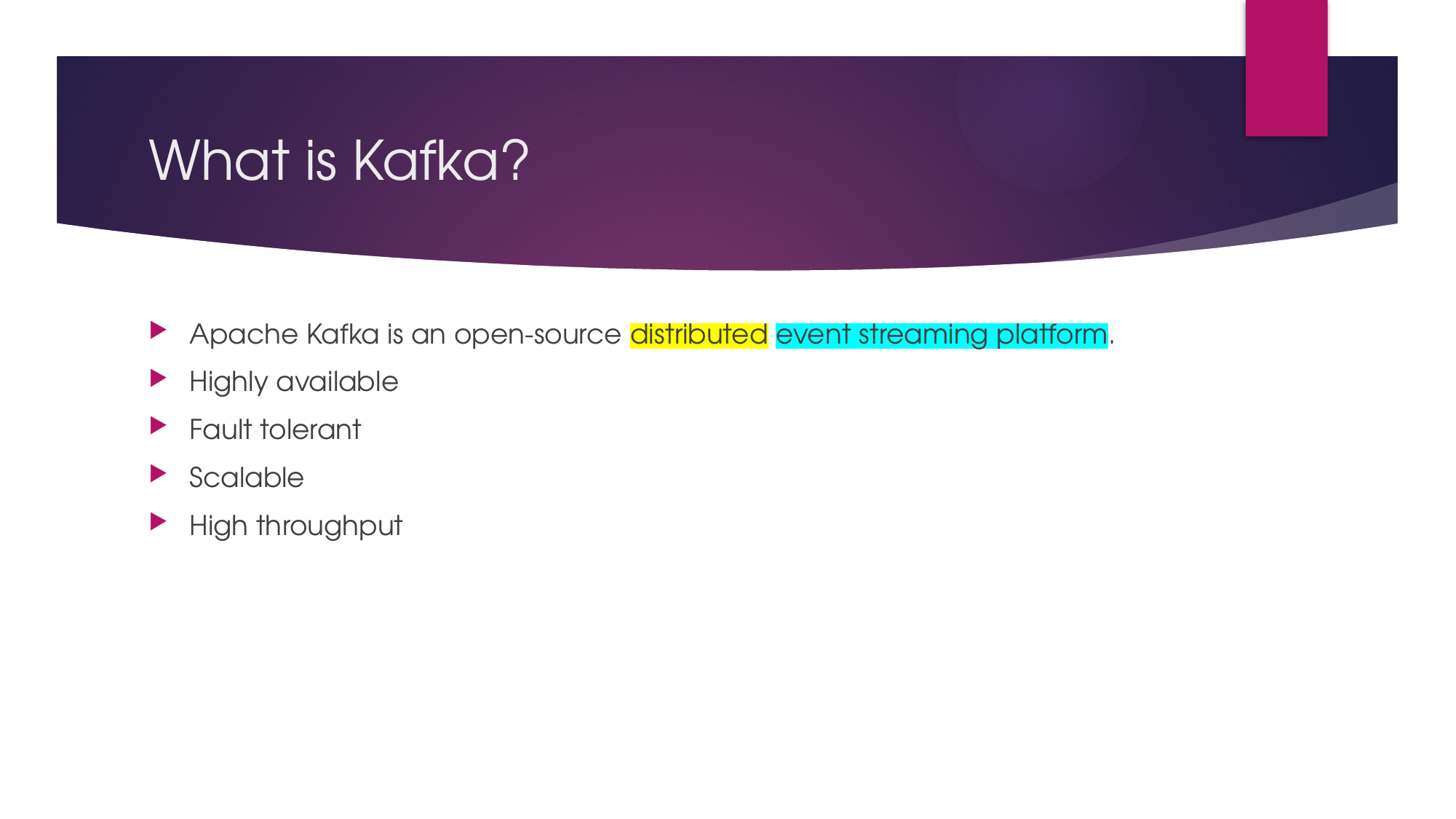

# What is Kafka?
Apache Kafka is an open-source distributed event streaming platform.
Highly available
Fault tolerant
Scalable
High throughput